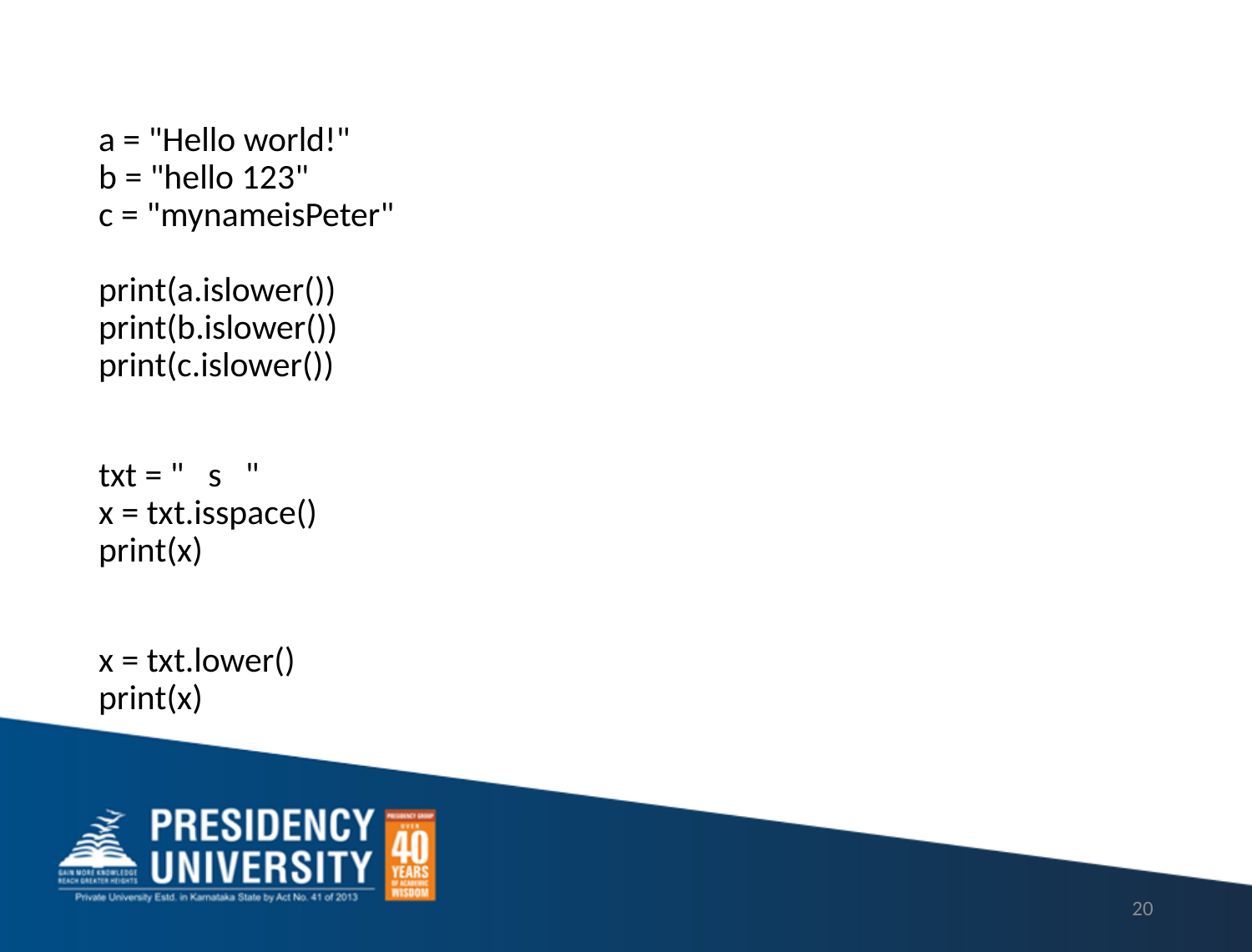

a = "Hello world!"
b = "hello 123"
c = "mynameisPeter"
print(a.islower())
print(b.islower())
print(c.islower())

txt = "   s   "
x = txt.isspace()
print(x)

x = txt.lower()
print(x)
20